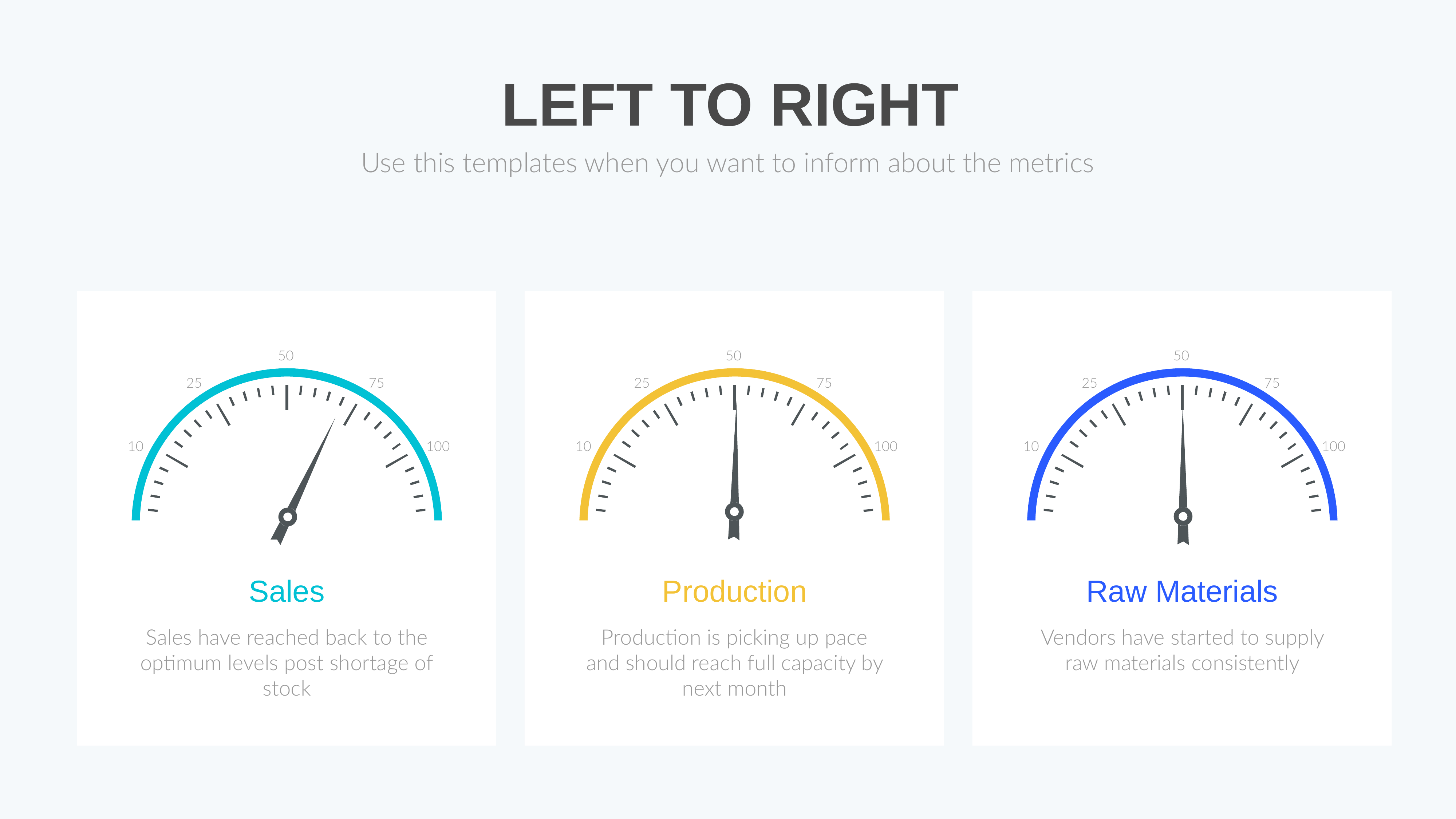

LEFT TO RIGHT
Use this templates when you want to inform about the metrics

50
50
50
25
75
25
75
25
75

10
100
10
100
10
100

Sales
Production
Raw Materials
Sales have reached back to the optimum levels post shortage of stock
Production is picking up pace and should reach full capacity by next month
Vendors have started to supply raw materials consistently